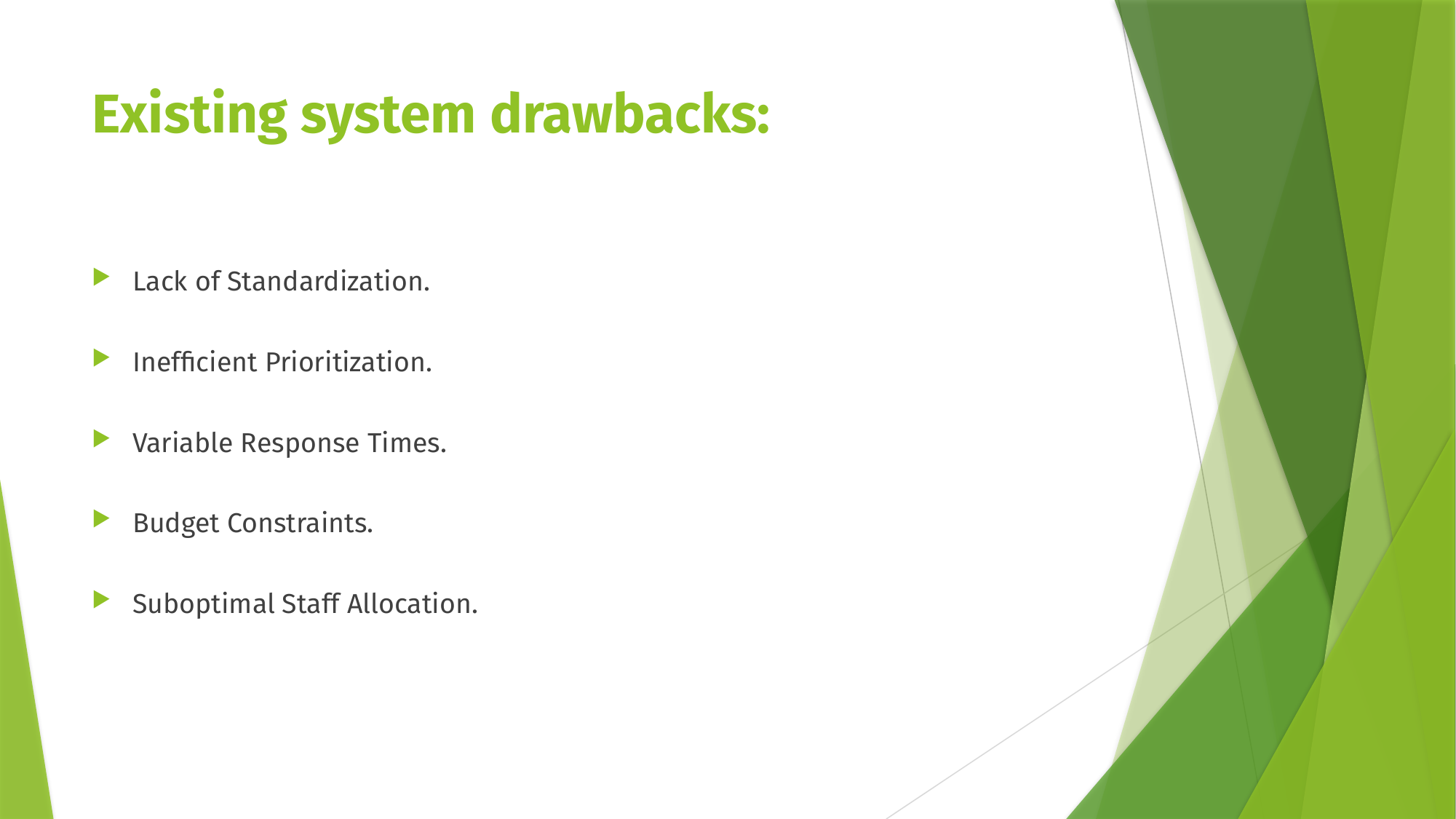

# Existing system drawbacks:
Lack of Standardization.

Inefficient Prioritization.

Variable Response Times.

Budget Constraints.

Suboptimal Staff Allocation.